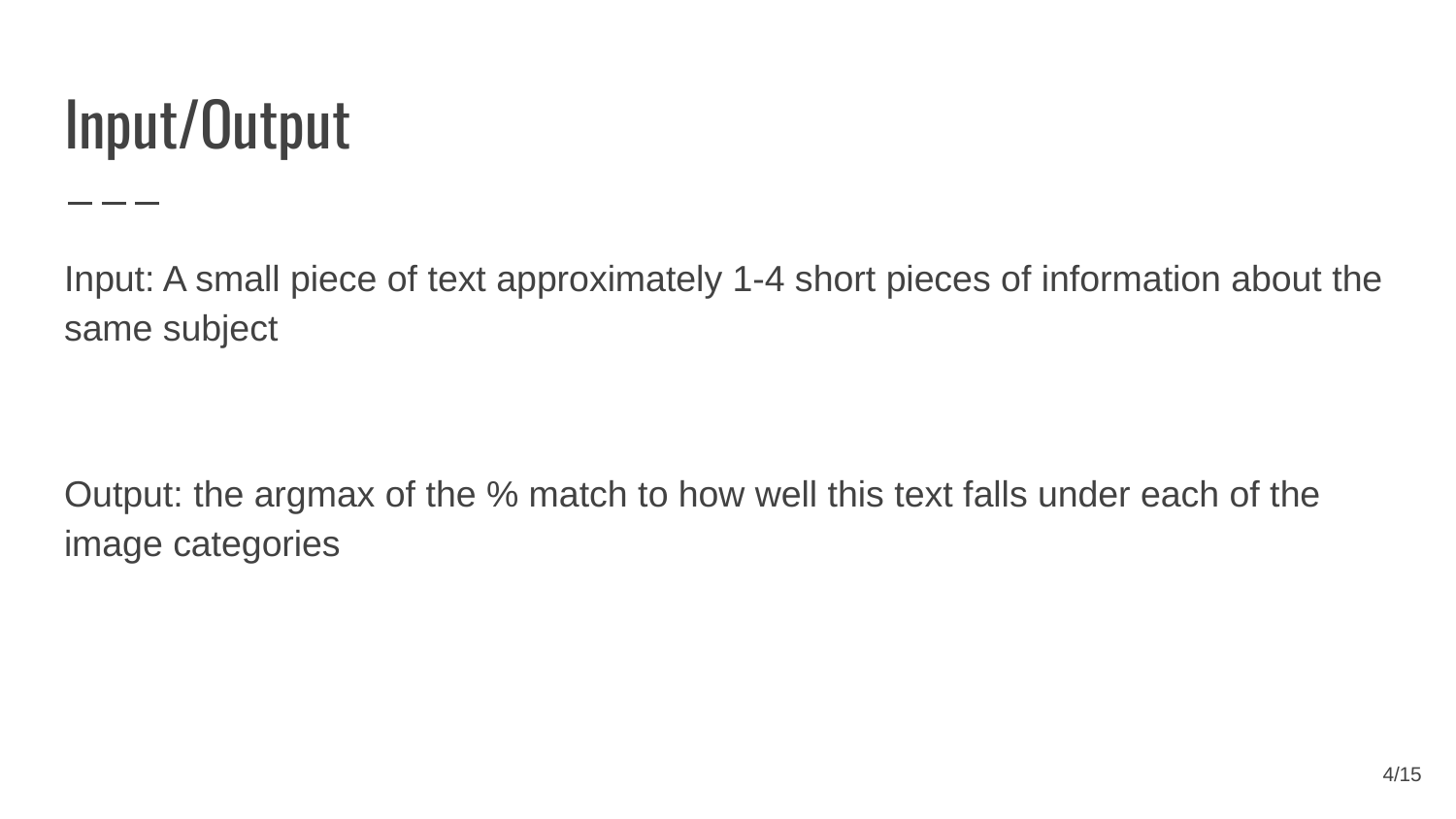

# Input/Output
Input: A small piece of text approximately 1-4 short pieces of information about the same subject

Output: the argmax of the % match to how well this text falls under each of the image categories
4/15